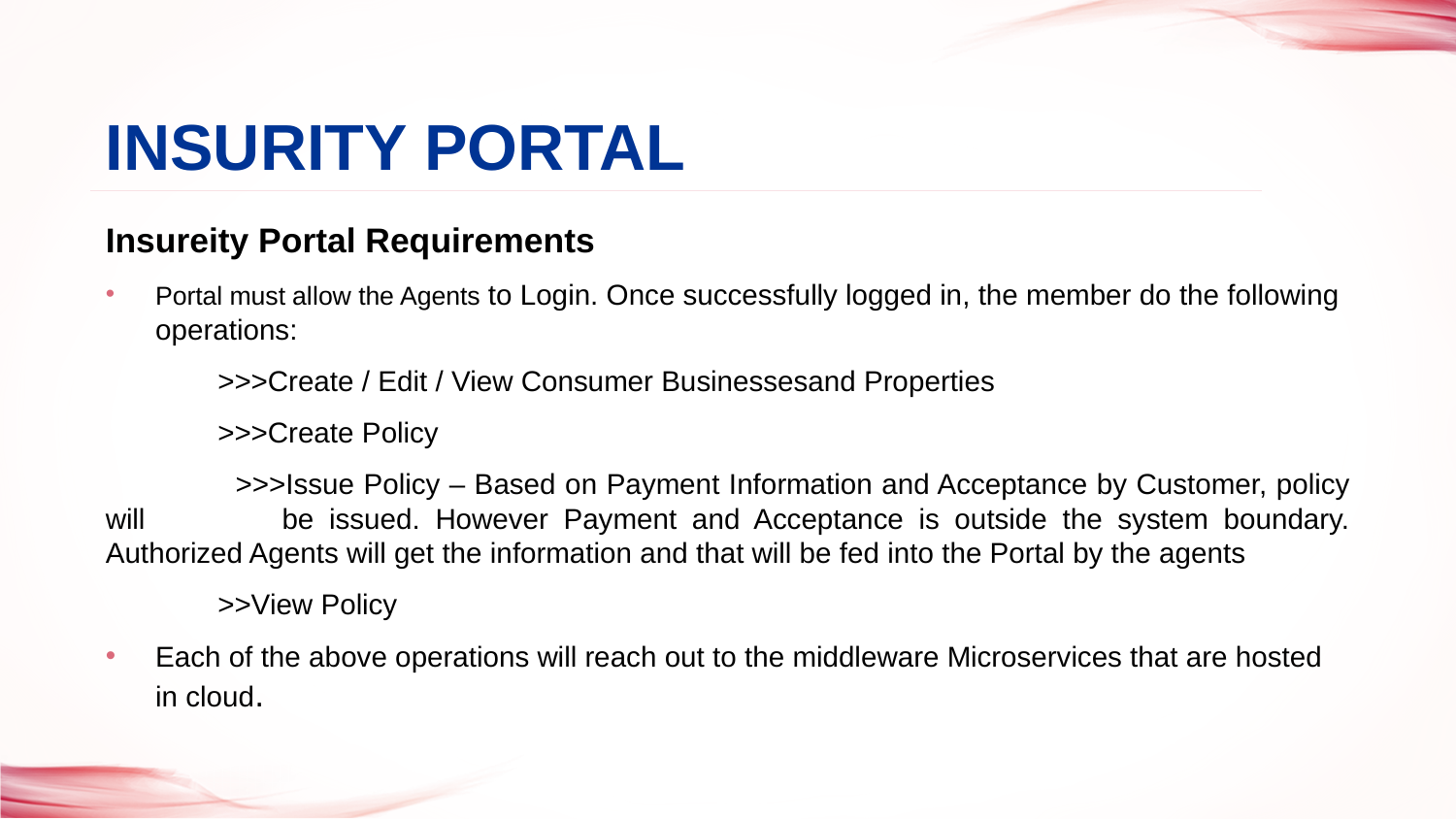

insurity portal
# Insureity Portal Requirements
Portal must allow the Agents to Login. Once successfully logged in, the member do the following operations:
              >>>Create / Edit / View Consumer Businessesand Properties
              >>>Create Policy
              >>>Issue Policy – Based on Payment Information and Acceptance by Customer, policy will         be issued. However Payment and Acceptance is outside the system boundary. Authorized Agents will get the information and that will be fed into the Portal by the agents
              >>View Policy
Each of the above operations will reach out to the middleware Microservices that are hosted in cloud.